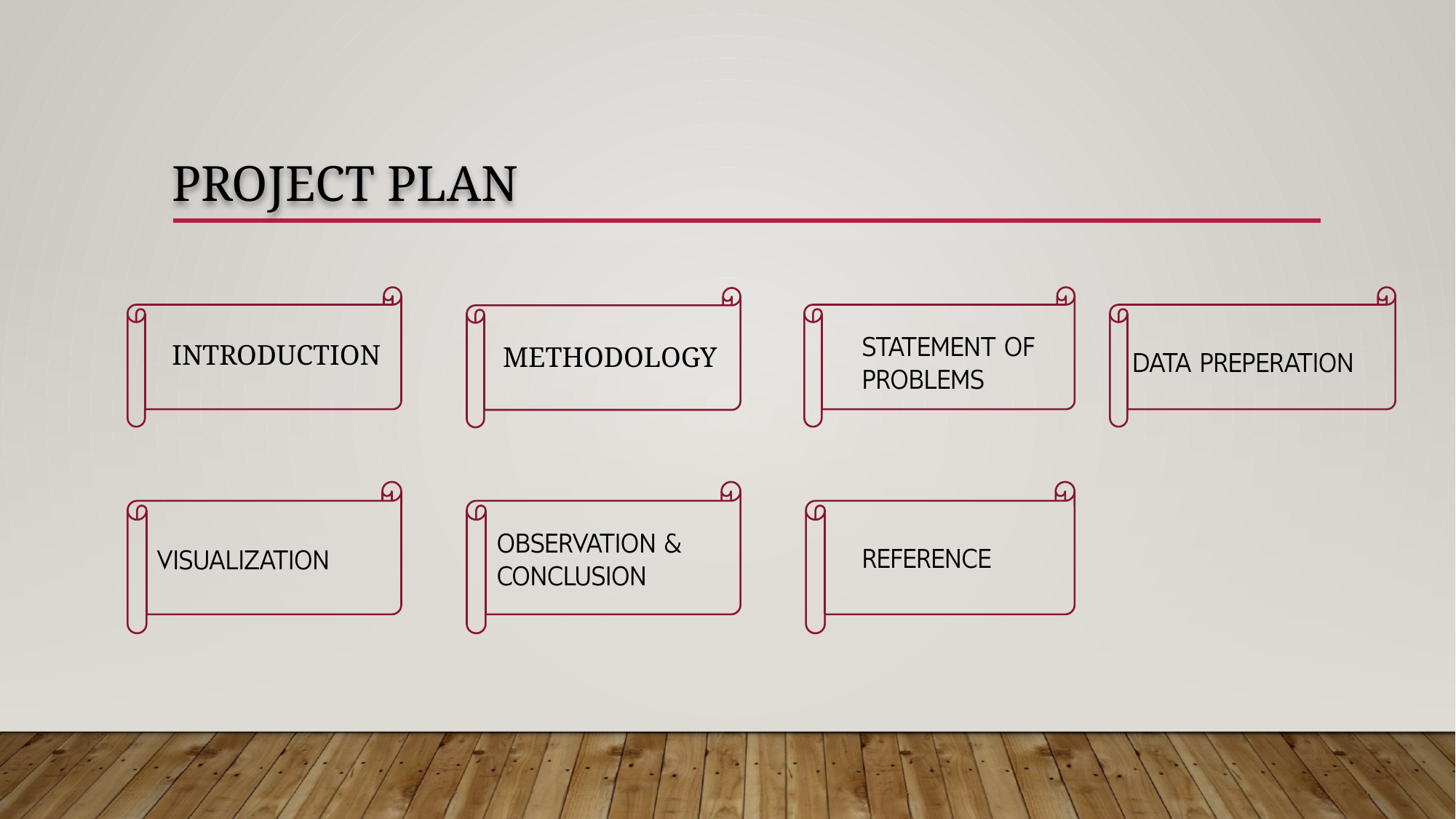

PROJECT PLAN

STATEMENT OF PROBLEMS
INTRODUCTION
METHODOLOGY
DATA PREPERATION

OBSERVATION & CONCLUSION
REFERENCE
VISUALIZATION